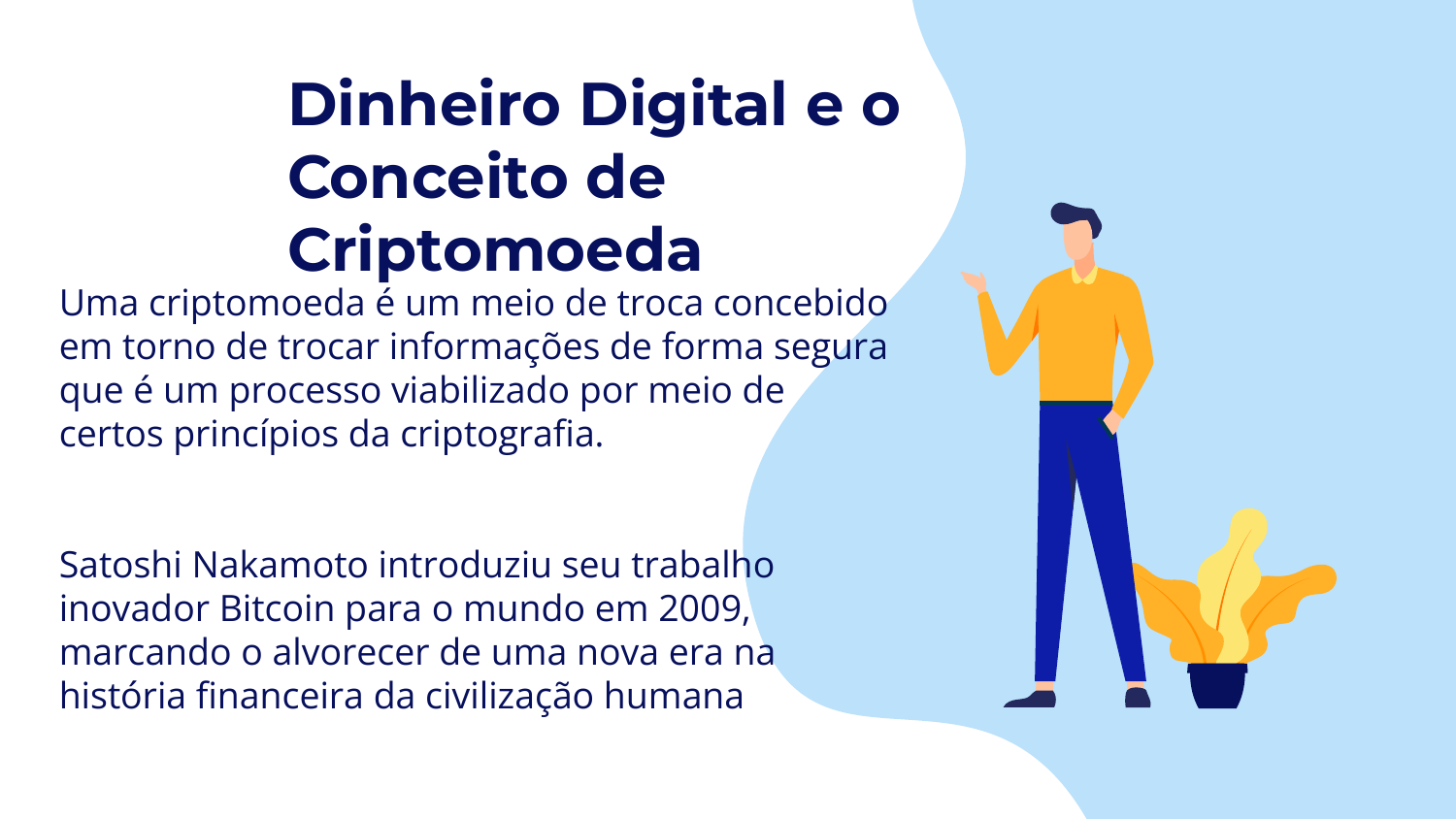

# Dinheiro Digital e o Conceito de Criptomoeda

Uma criptomoeda é um meio de troca concebido em torno de trocar informações de forma segura que é um processo viabilizado por meio de certos princípios da criptografia.

Satoshi Nakamoto introduziu seu trabalho inovador Bitcoin para o mundo em 2009, marcando o alvorecer de uma nova era na história financeira da civilização humana